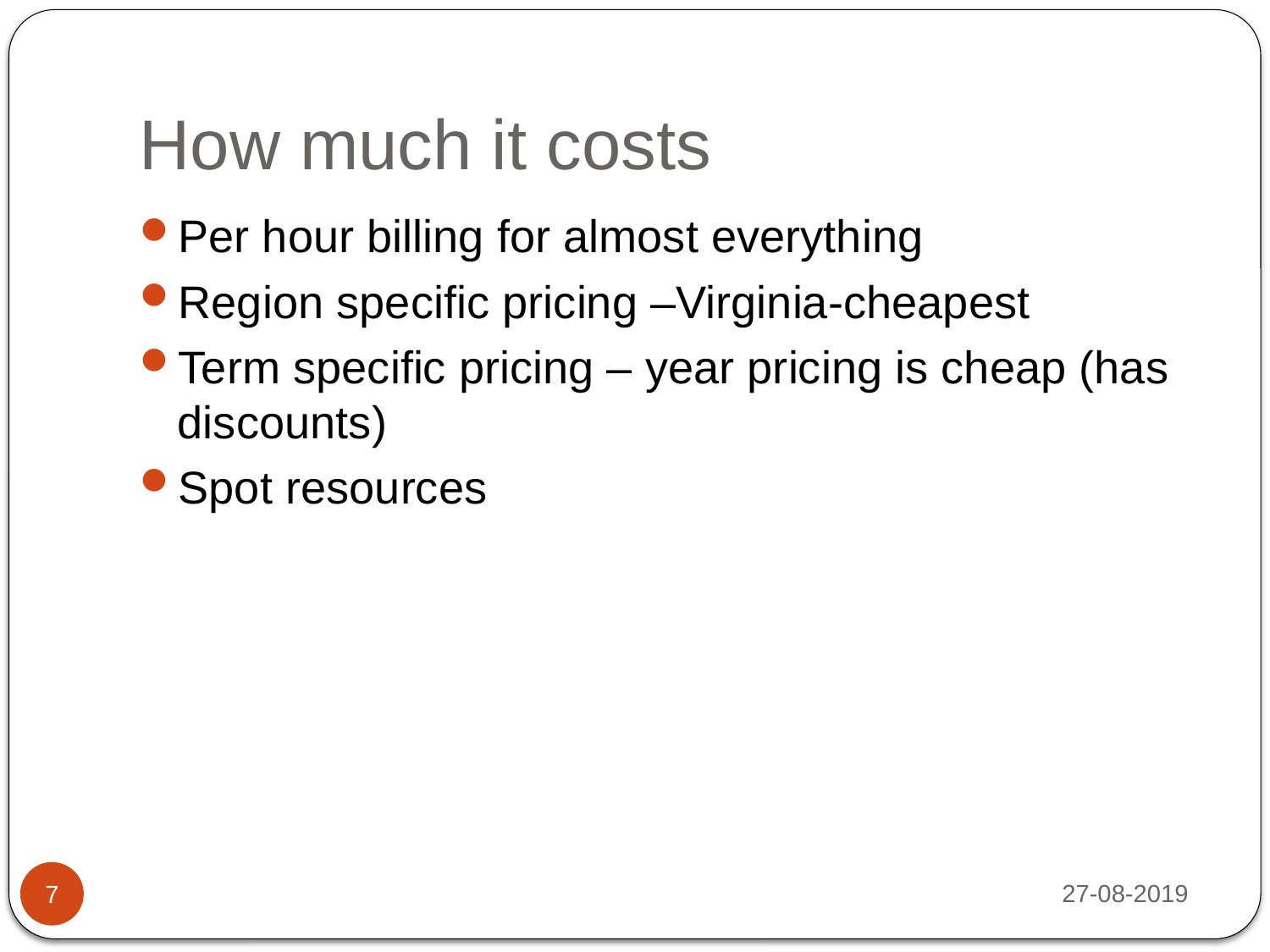

# How much it costs
Per hour billing for almost everything
Region specific pricing –Virginia-cheapest
Term specific pricing – year pricing is cheap (has discounts)
Spot resources

27-08-2019
7